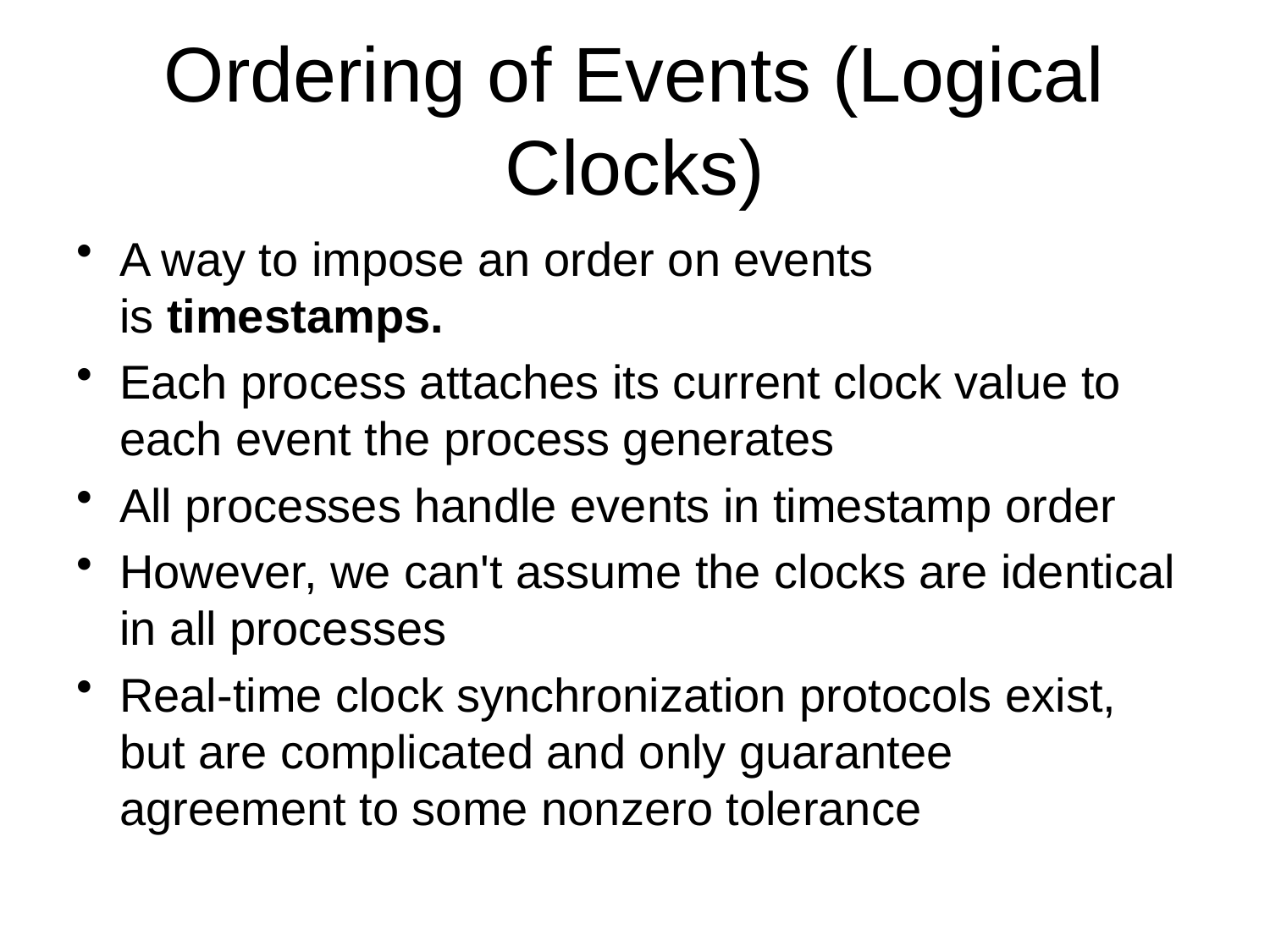

# Ordering of Events (Logical Clocks)
A way to impose an order on events is timestamps.
Each process attaches its current clock value to each event the process generates
All processes handle events in timestamp order
However, we can't assume the clocks are identical in all processes
Real-time clock synchronization protocols exist, but are complicated and only guarantee agreement to some nonzero tolerance